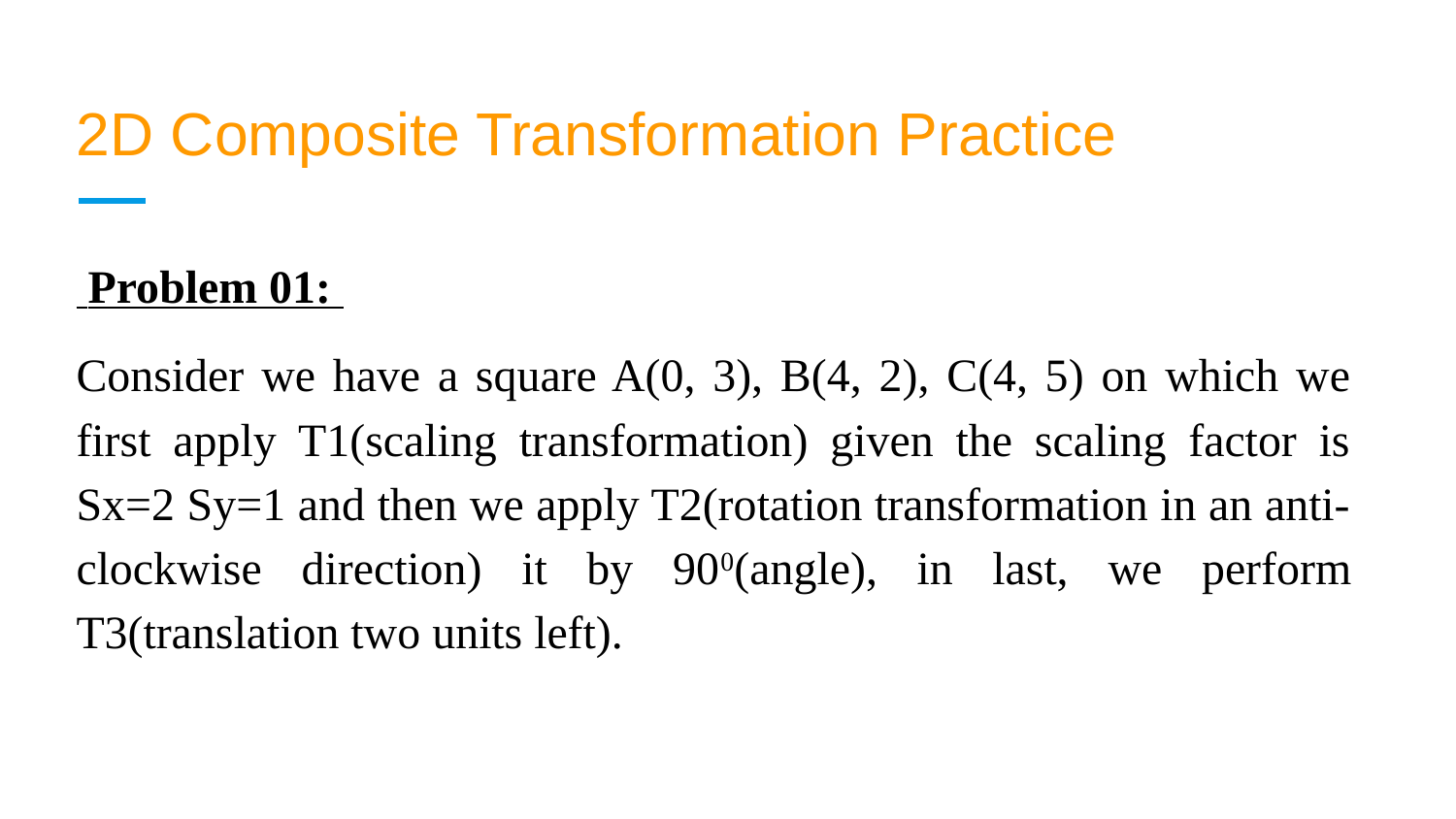

# 2D Composite Transformation Practice
 Problem 01:
Consider we have a square A(0, 3), B(4, 2), C(4, 5) on which we first apply T1(scaling transformation) given the scaling factor is Sx=2 Sy=1 and then we apply T2(rotation transformation in an anti-clockwise direction) it by 900(angle), in last, we perform T3(translation two units left).